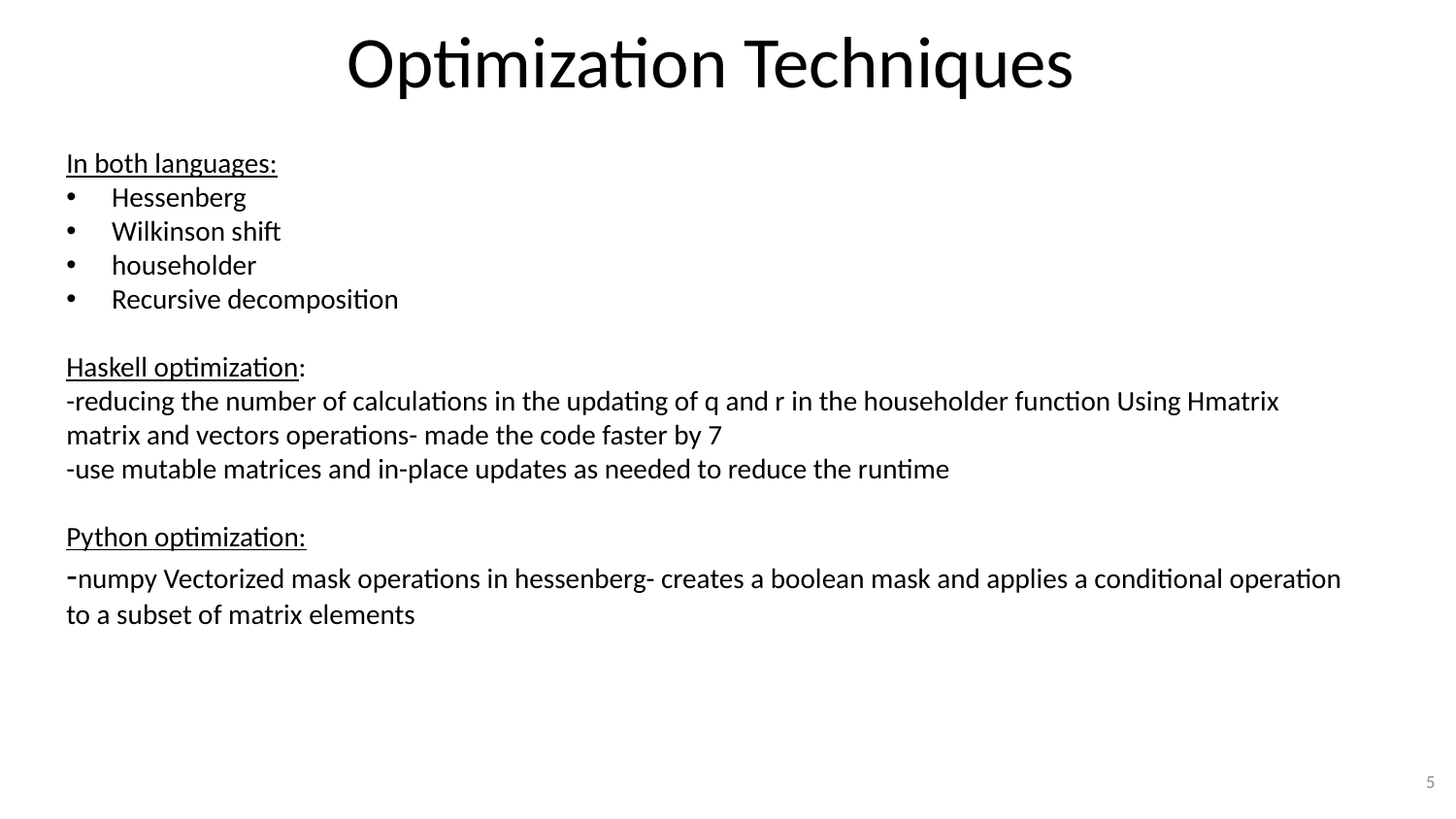

# Optimization Techniques
In both languages:
Hessenberg
Wilkinson shift
householder
Recursive decomposition

Haskell optimization:
-reducing the number of calculations in the updating of q and r in the householder function Using Hmatrix matrix and vectors operations- made the code faster by 7
-use mutable matrices and in-place updates as needed to reduce the runtime

Python optimization:
-numpy Vectorized mask operations in hessenberg- creates a boolean mask and applies a conditional operation to a subset of matrix elements

5